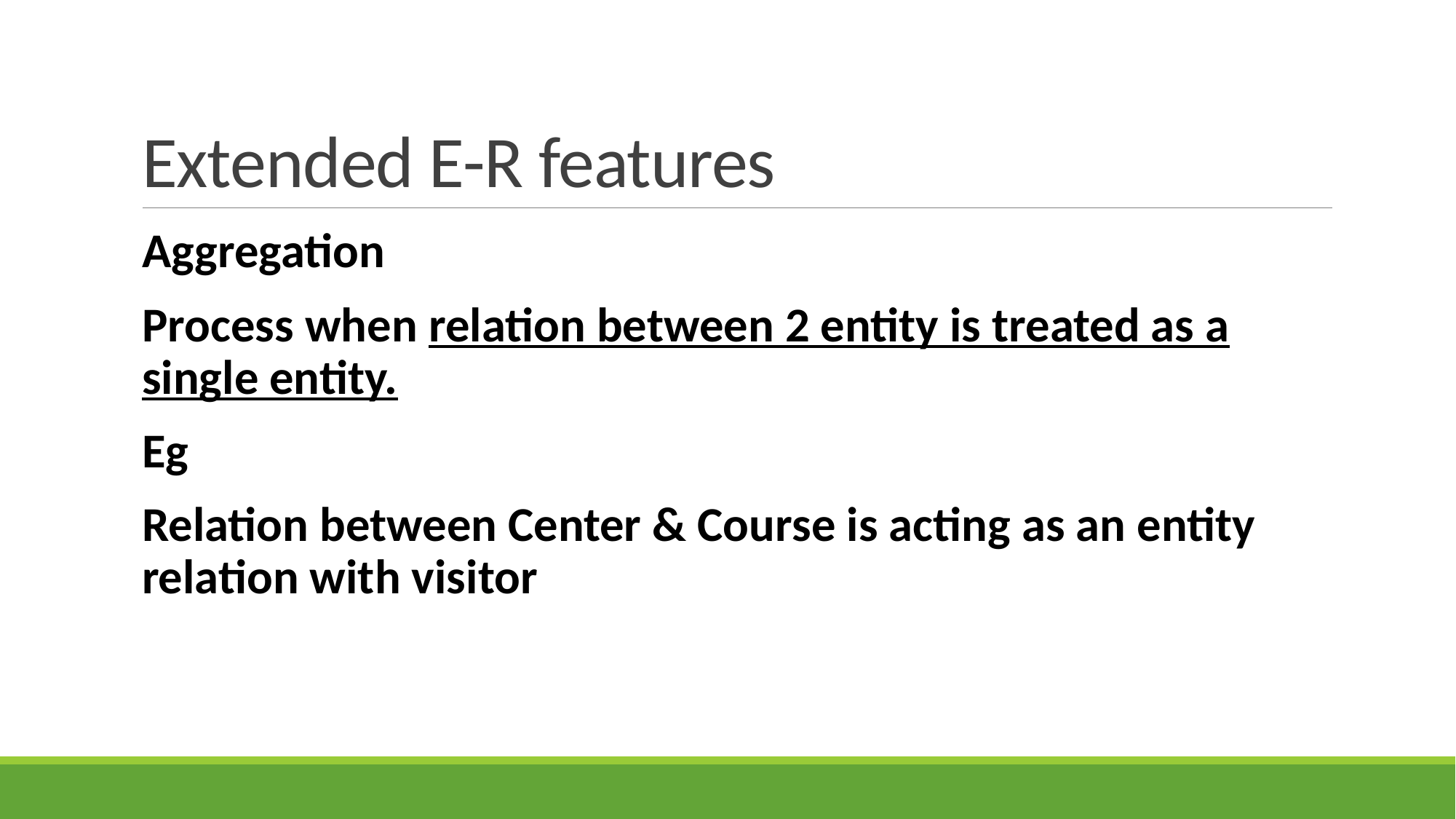

# Extended E-R features
Aggregation
Process when relation between 2 entity is treated as a single entity.
Eg
Relation between Center & Course is acting as an entity relation with visitor